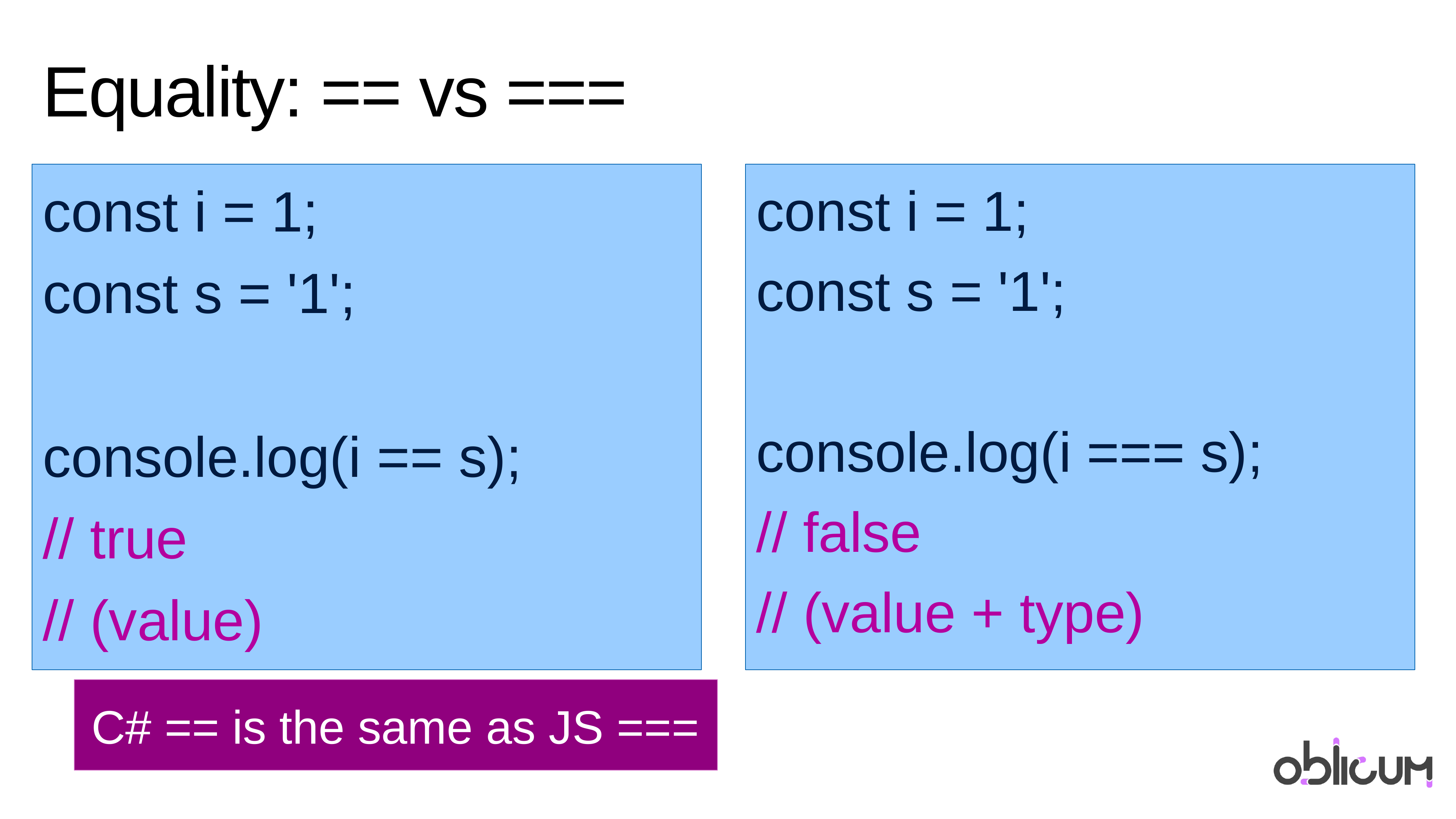

# Equality: == vs ===
const i = 1;
const s = '1';

console.log(i == s);
// true
// (value)
const i = 1;
const s = '1';

console.log(i === s);
// false
// (value + type)
C# == is the same as JS ===